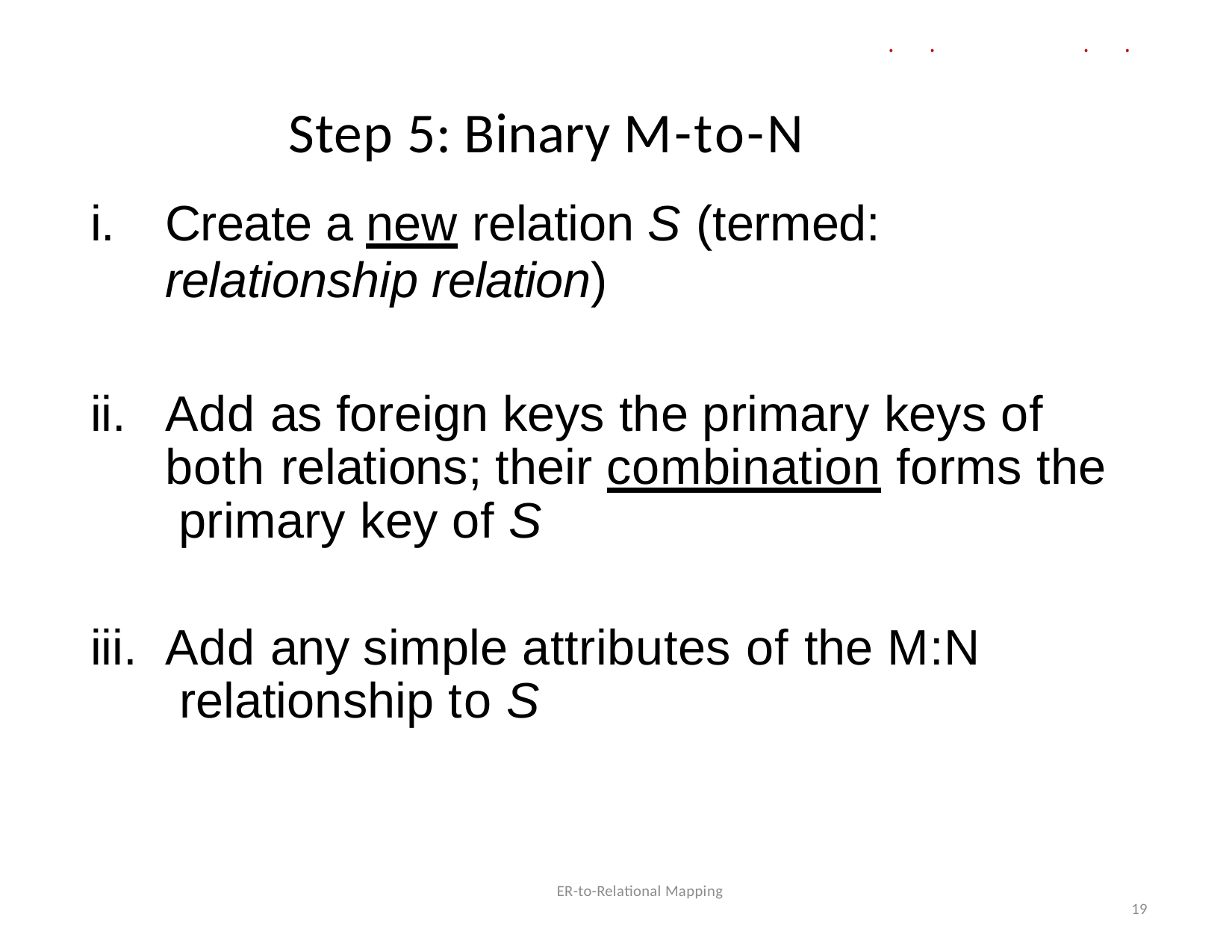

CS3200 – Database Design· ·· Spring 2018· ·· Derbinsky

# Step 5: Binary M-to-N
Create a new relation S (termed:
relationship relation)

Add as foreign keys the primary keys of  both relations; their combination forms the  primary key of S

Add any simple attributes of the M:N  relationship to S
ER-to-Relational Mapping
March 1, 2018
19